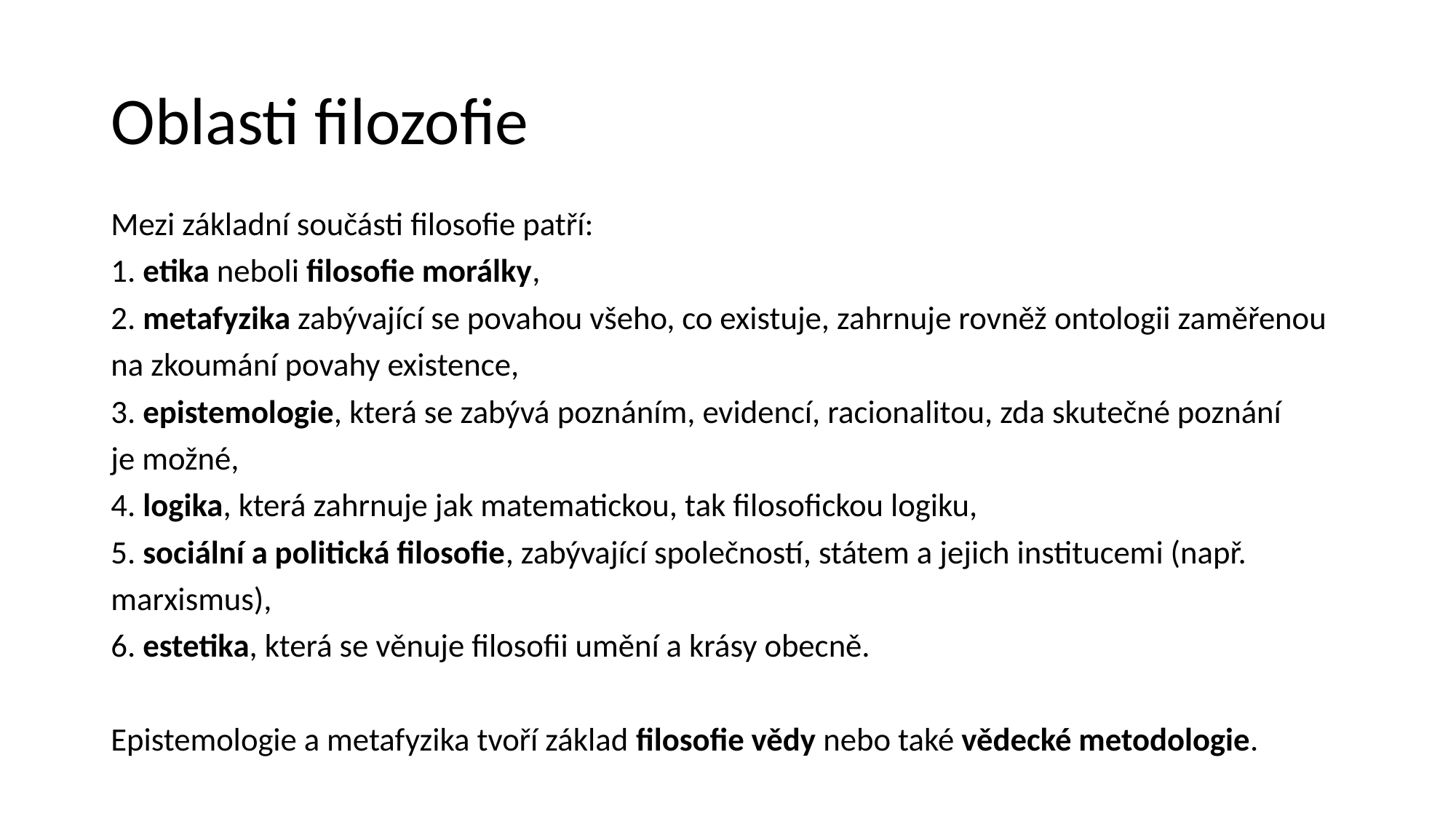

# Oblasti filozofie
Mezi základní součásti filosofie patří:
1. etika neboli filosofie morálky,
2. metafyzika zabývající se povahou všeho, co existuje, zahrnuje rovněž ontologii zaměřenou
na zkoumání povahy existence,
3. epistemologie, která se zabývá poznáním, evidencí, racionalitou, zda skutečné poznání
je možné,
4. logika, která zahrnuje jak matematickou, tak filosofickou logiku,
5. sociální a politická filosofie, zabývající společností, státem a jejich institucemi (např.
marxismus),
6. estetika, která se věnuje filosofii umění a krásy obecně.

Epistemologie a metafyzika tvoří základ filosofie vědy nebo také vědecké metodologie.